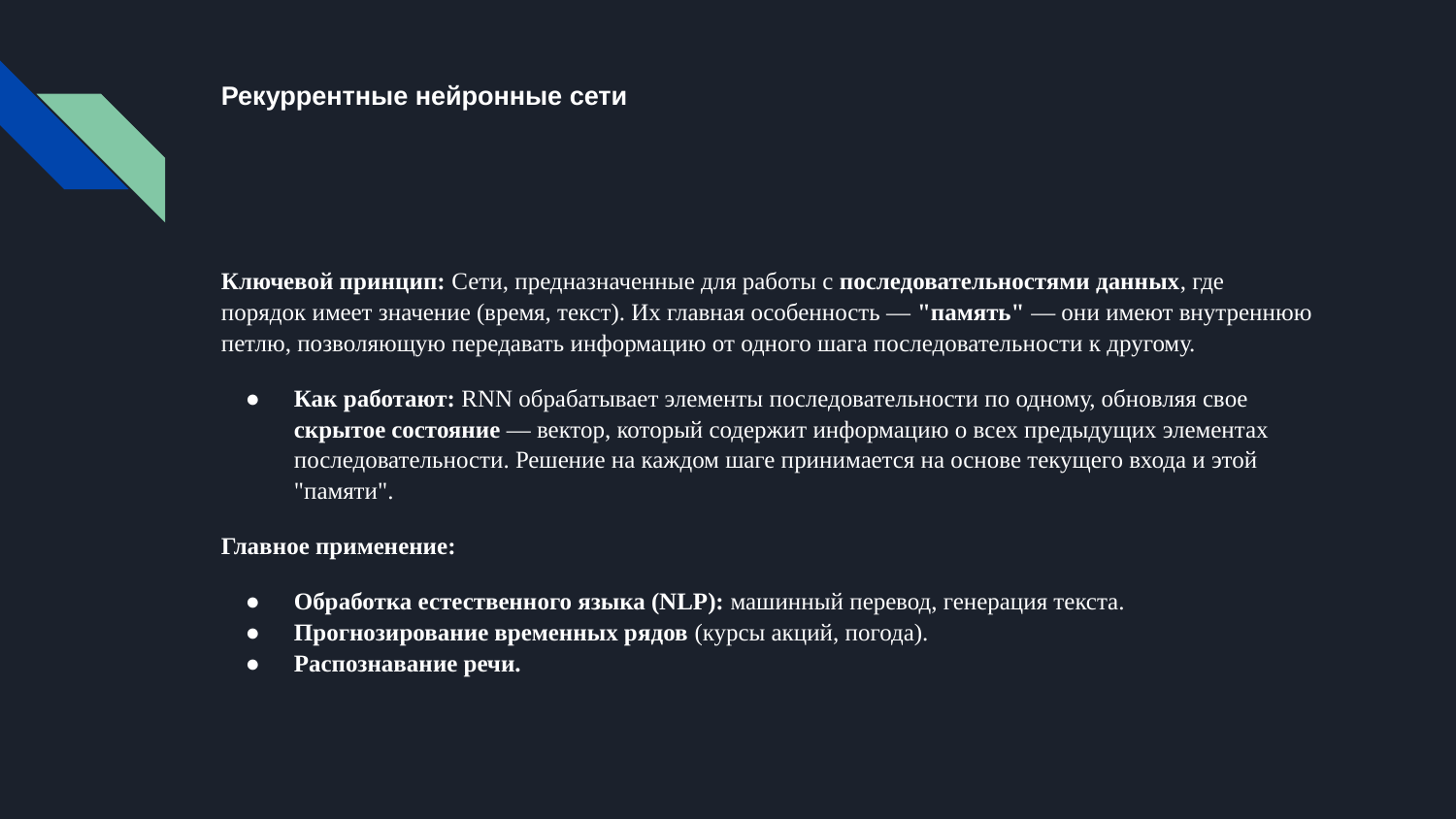

# Рекуррентные нейронные сети

Ключевой принцип: Сети, предназначенные для работы с последовательностями данных, где порядок имеет значение (время, текст). Их главная особенность — "память" — они имеют внутреннюю петлю, позволяющую передавать информацию от одного шага последовательности к другому.
Как работают: RNN обрабатывает элементы последовательности по одному, обновляя свое скрытое состояние — вектор, который содержит информацию о всех предыдущих элементах последовательности. Решение на каждом шаге принимается на основе текущего входа и этой "памяти".
Главное применение:
Обработка естественного языка (NLP): машинный перевод, генерация текста.
Прогнозирование временных рядов (курсы акций, погода).
Распознавание речи.